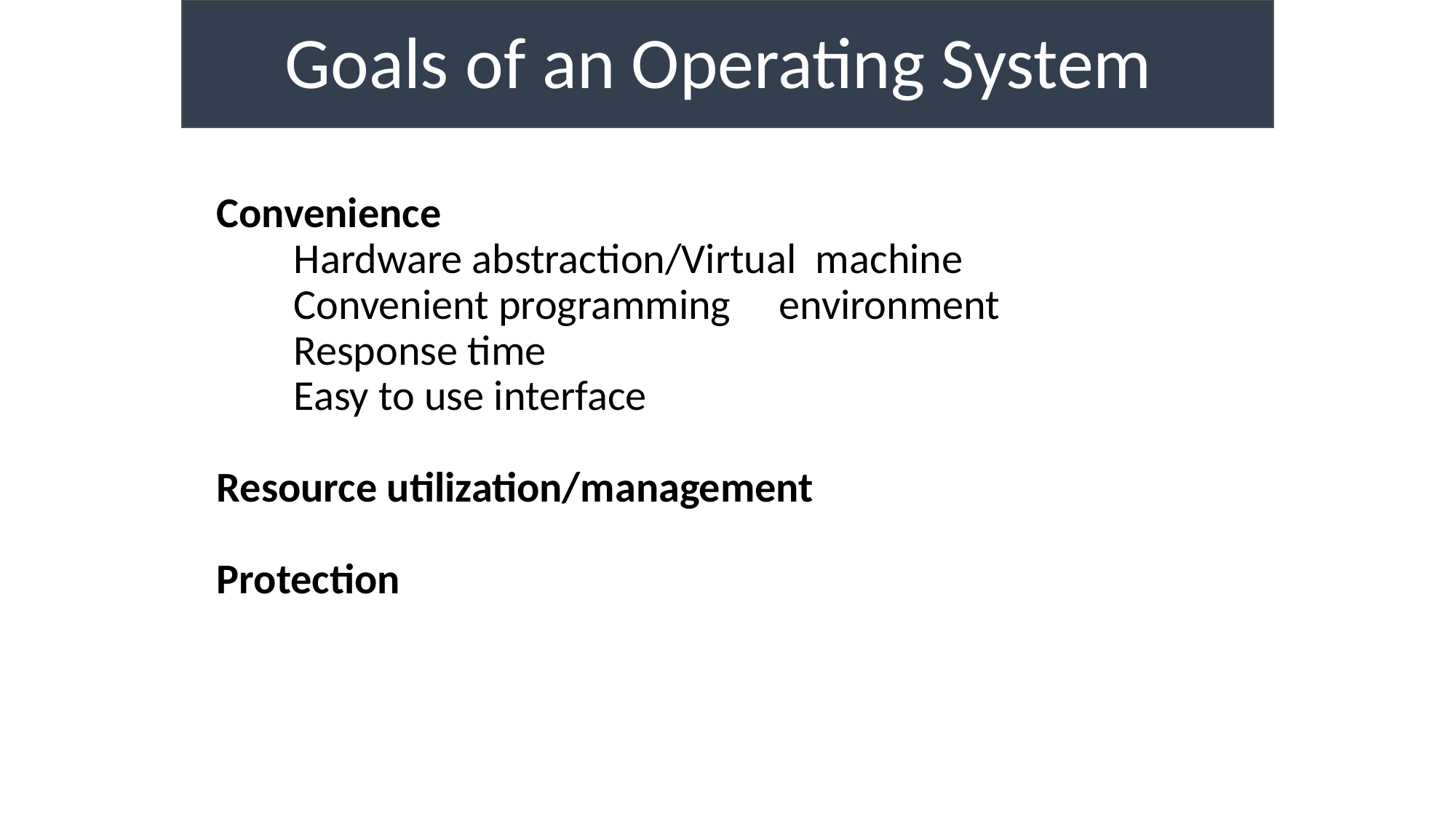

Goals of an Operating System
# Convenience Hardware abstraction/Virtual  machine Convenient programming     environment Response time Easy to use interface Resource utilization/management Protection